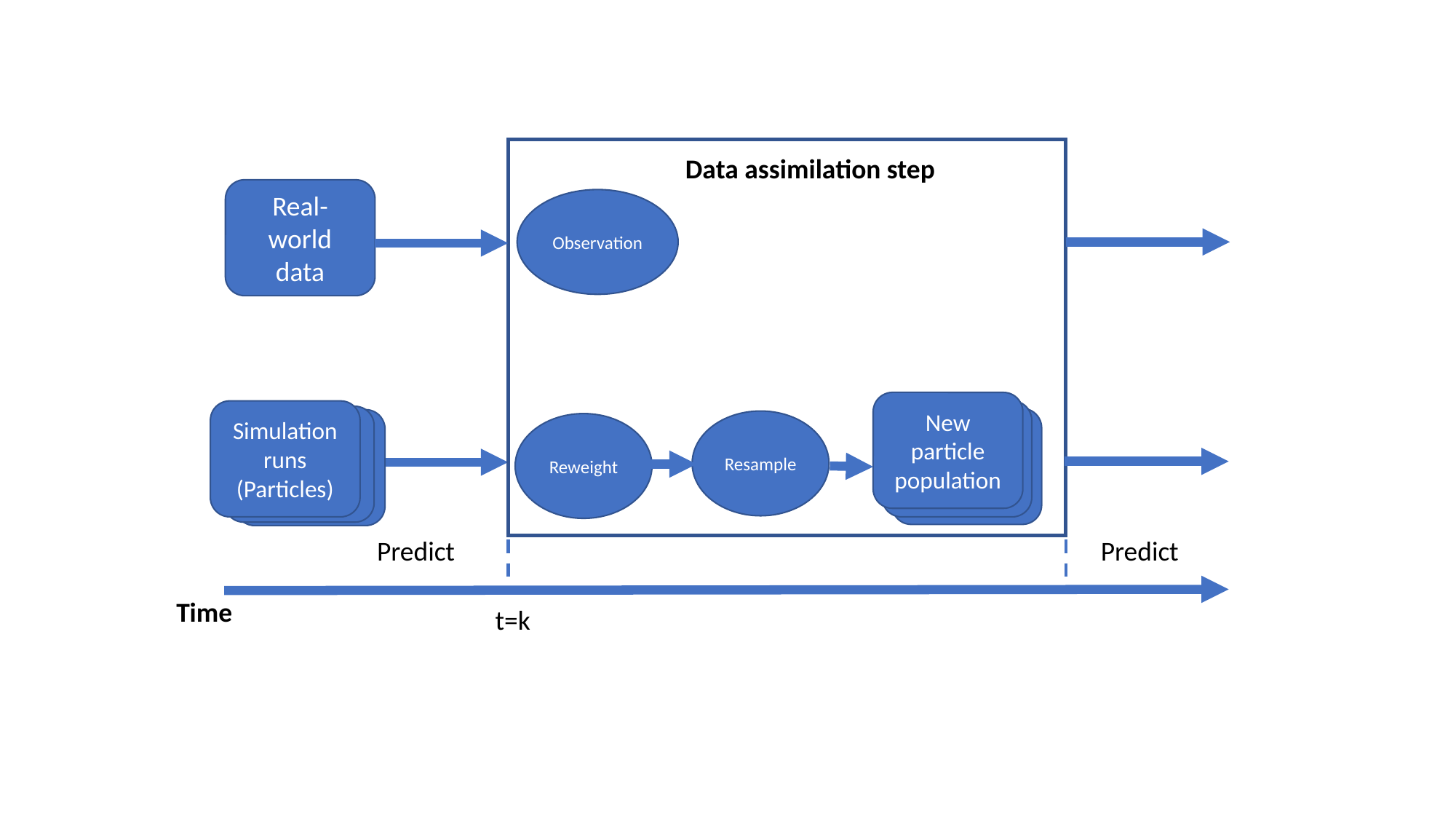

Data assimilation step
Real-world
data
Observation
New particle population
Simulation runs
(Particles)
Particles
Particles
New particle population
Particles
Resample
Reweight
Predict
Predict
Time
t=k